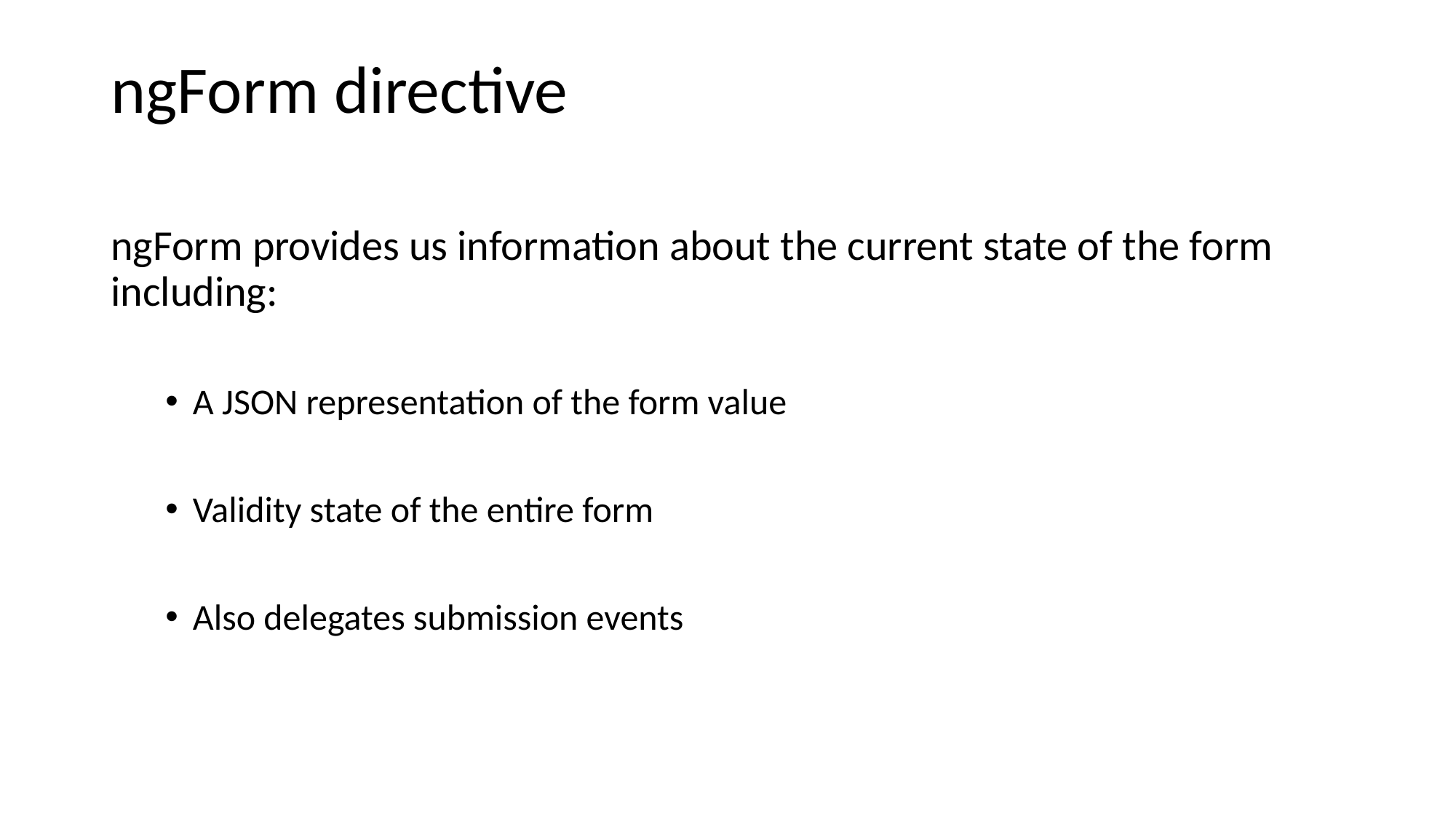

# ngForm directive
ngForm provides us information about the current state of the form including:

A JSON representation of the form value

Validity state of the entire form

Also delegates submission events